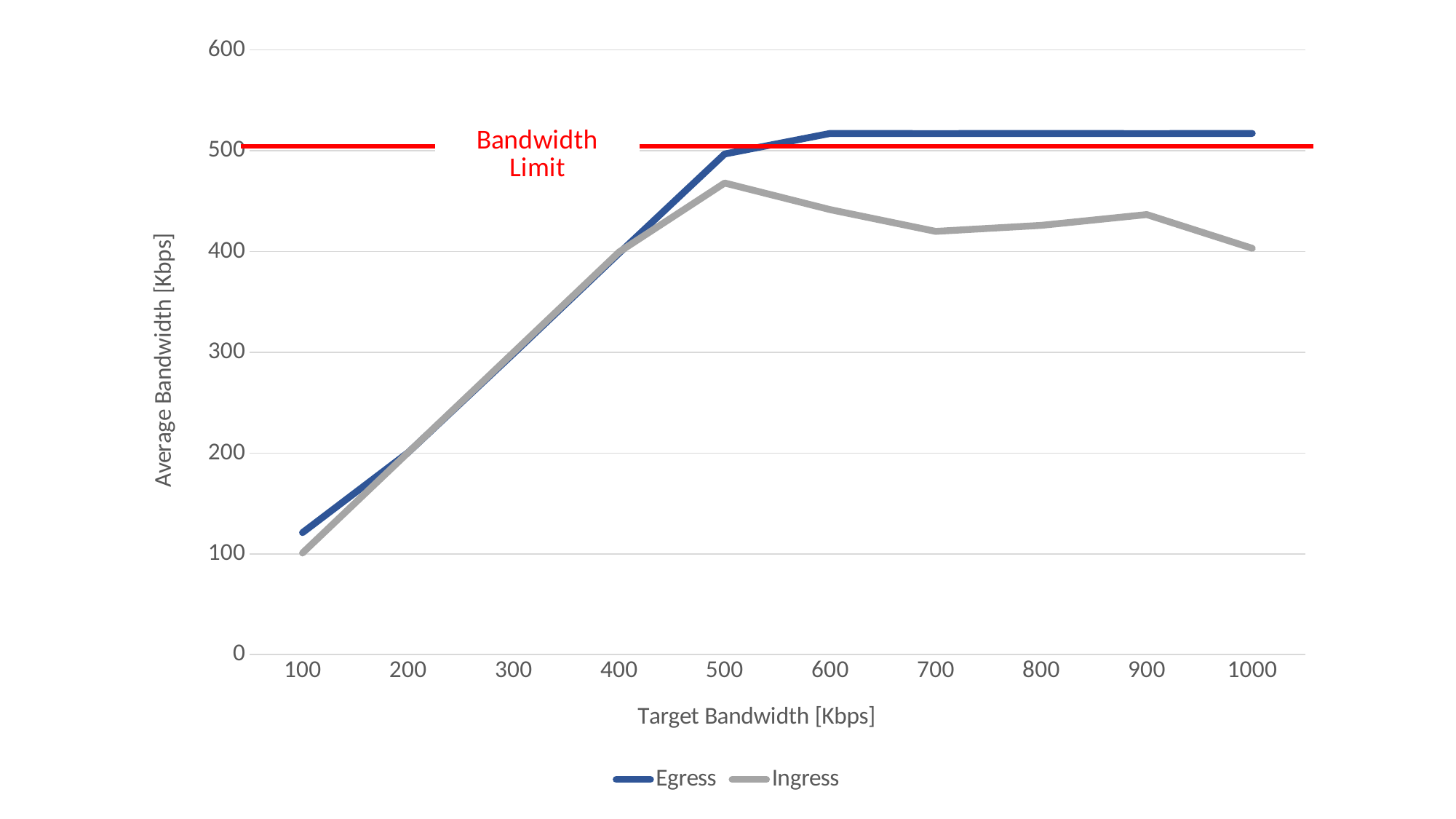

### Chart

| Category | Egress | Ingress |
|---|---|---|
| 100 | 121.0 | 100.81 |
| 200 | 200.4 | 200.4 |
| 300 | 298.8 | 300.0 |
| 400 | 398.4 | 399.6 |
| 500 | 496.8 | 468.0 |
| 600 | 517.2 | 441.6 |
| 700 | 517.1 | 420.0 |
| 800 | 517.2 | 426.0 |
| 900 | 517.1 | 436.7 |
| 1000 | 517.2 | 403.2 |